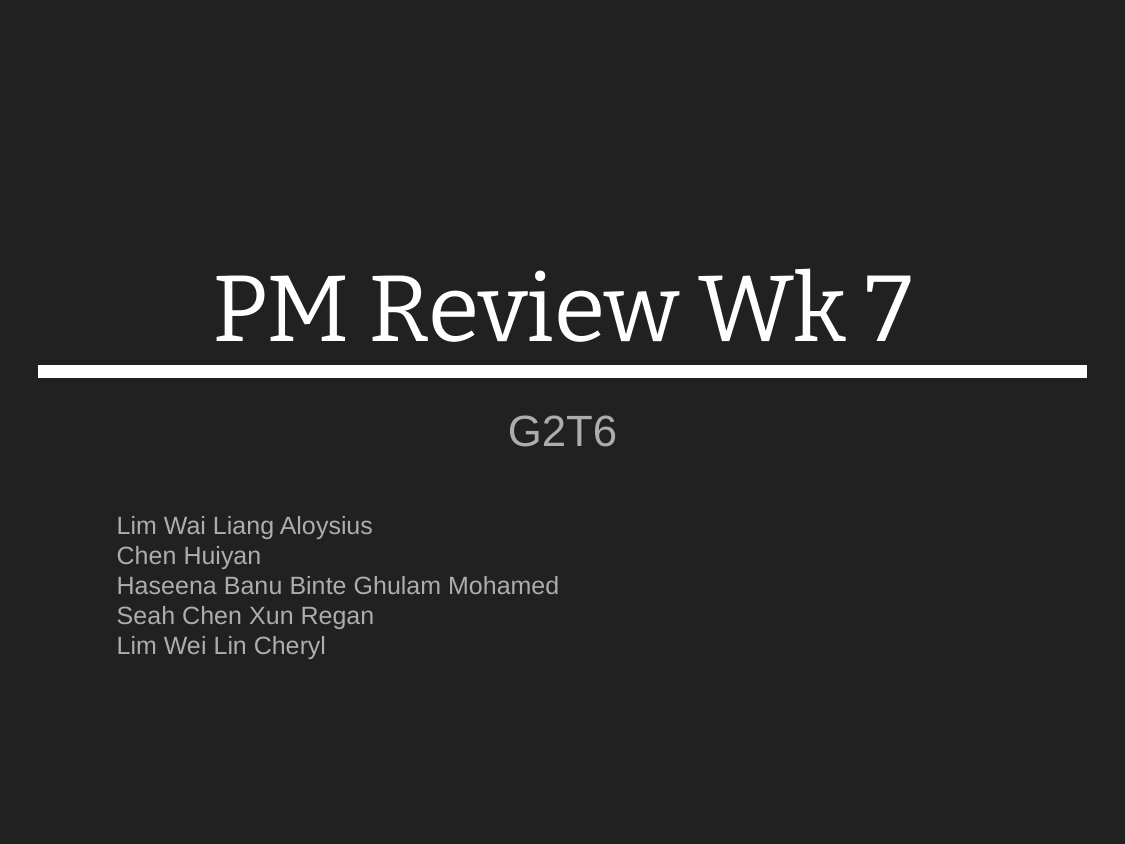

# PM Review Wk 7
G2T6
Lim Wai Liang Aloysius
Chen Huiyan
Haseena Banu Binte Ghulam Mohamed
Seah Chen Xun Regan
Lim Wei Lin Cheryl